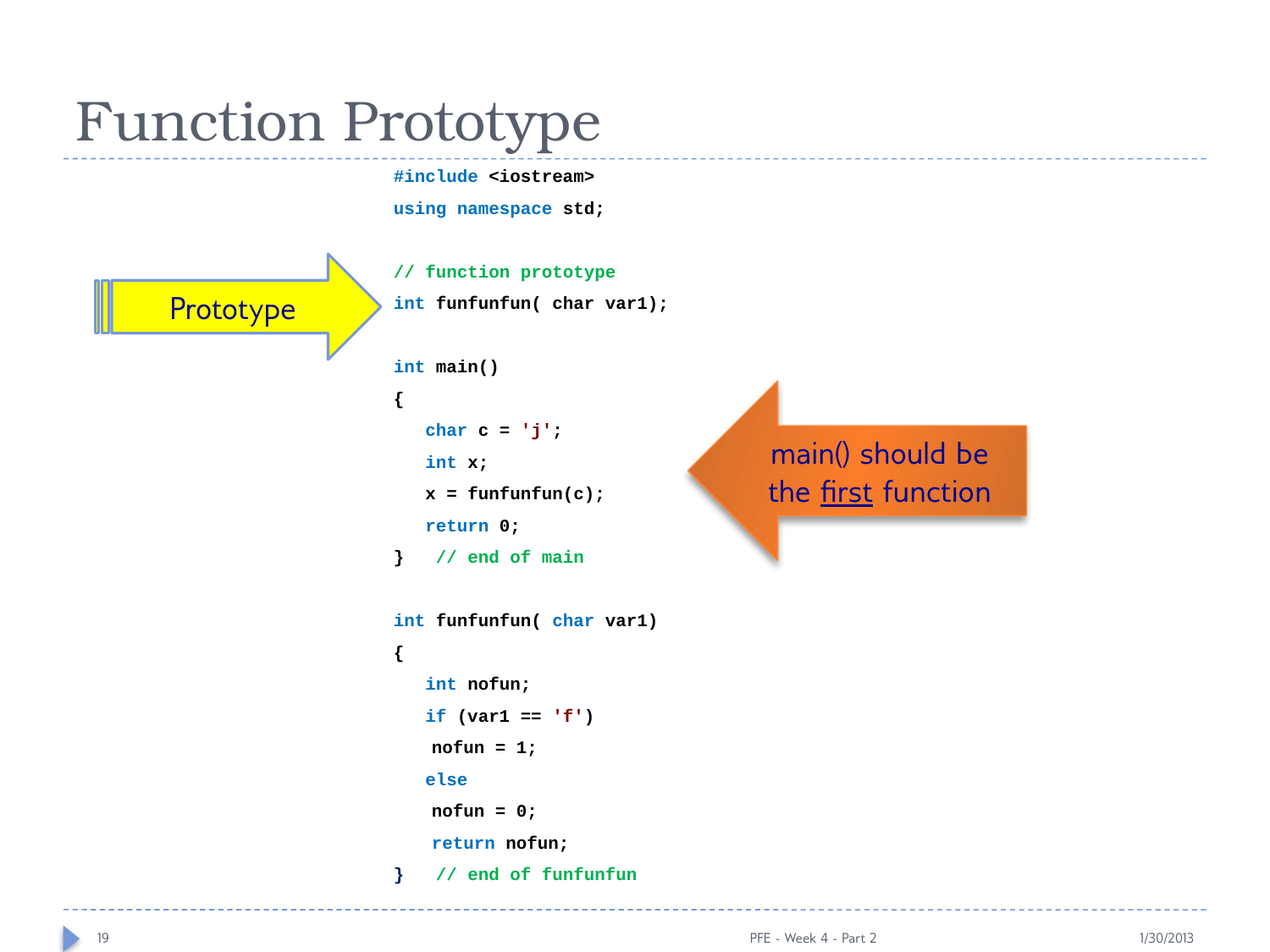

# Function Prototype
#include <iostream>
using namespace std;

// function prototype
int funfunfun( char var1);

int main()
{
   char c = 'j';
   int x;
   x = funfunfun(c);
   return 0;
}   // end of main

int funfunfun( char var1)
{
   int nofun;
   if (var1 == 'f')
	nofun = 1;
   else
	nofun = 0;
	return nofun;
}   // end of funfunfun

Prototype
main() should be the first function
19
PFE - Week 4 - Part 2
1/30/2013